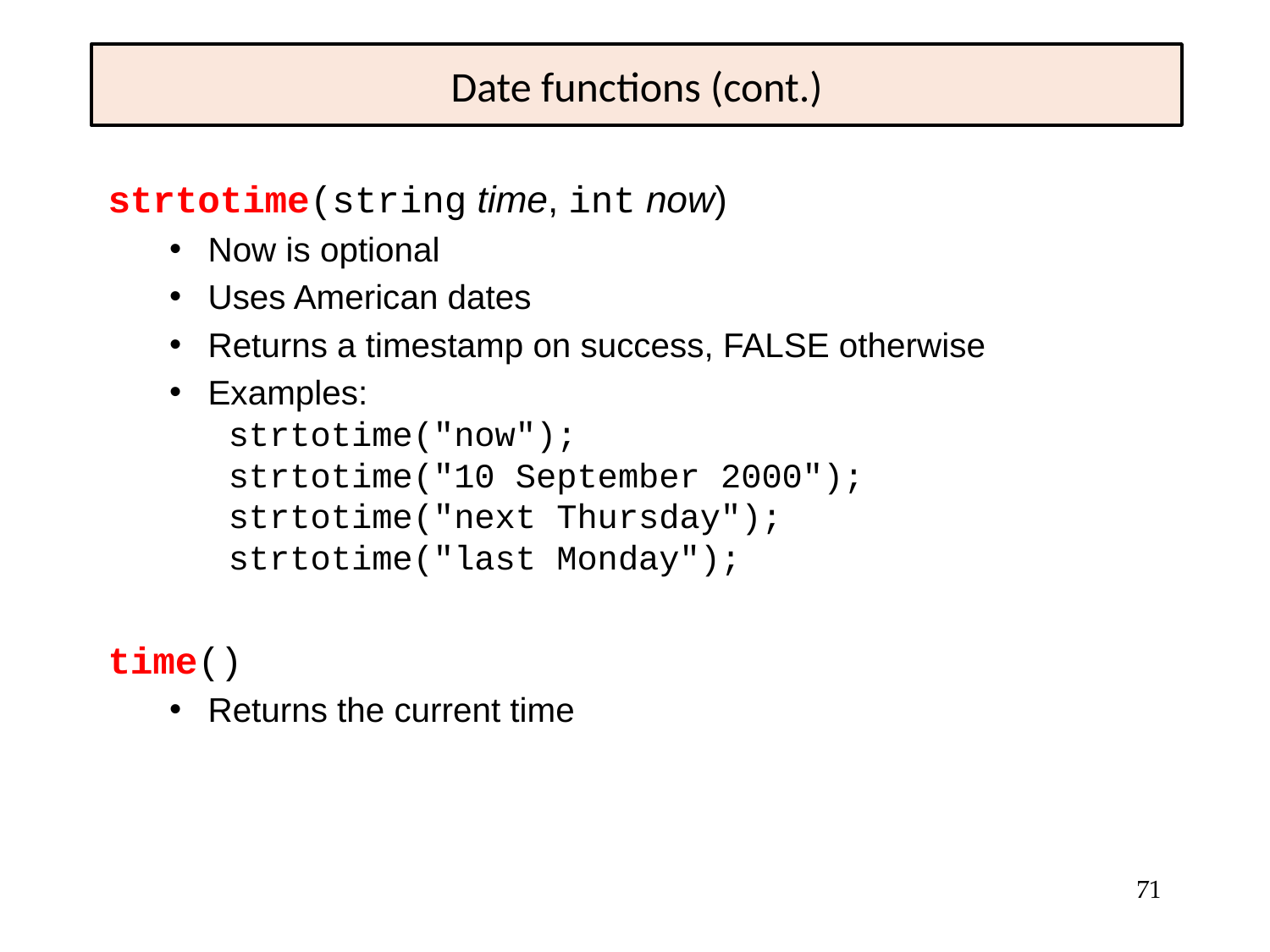

# Date functions (cont.)
strtotime(string time, int now)
Now is optional
Uses American dates
Returns a timestamp on success, FALSE otherwise
Examples:
 strtotime("now");
 strtotime("10 September 2000");
 strtotime("next Thursday");
 strtotime("last Monday");

time()
Returns the current time

71